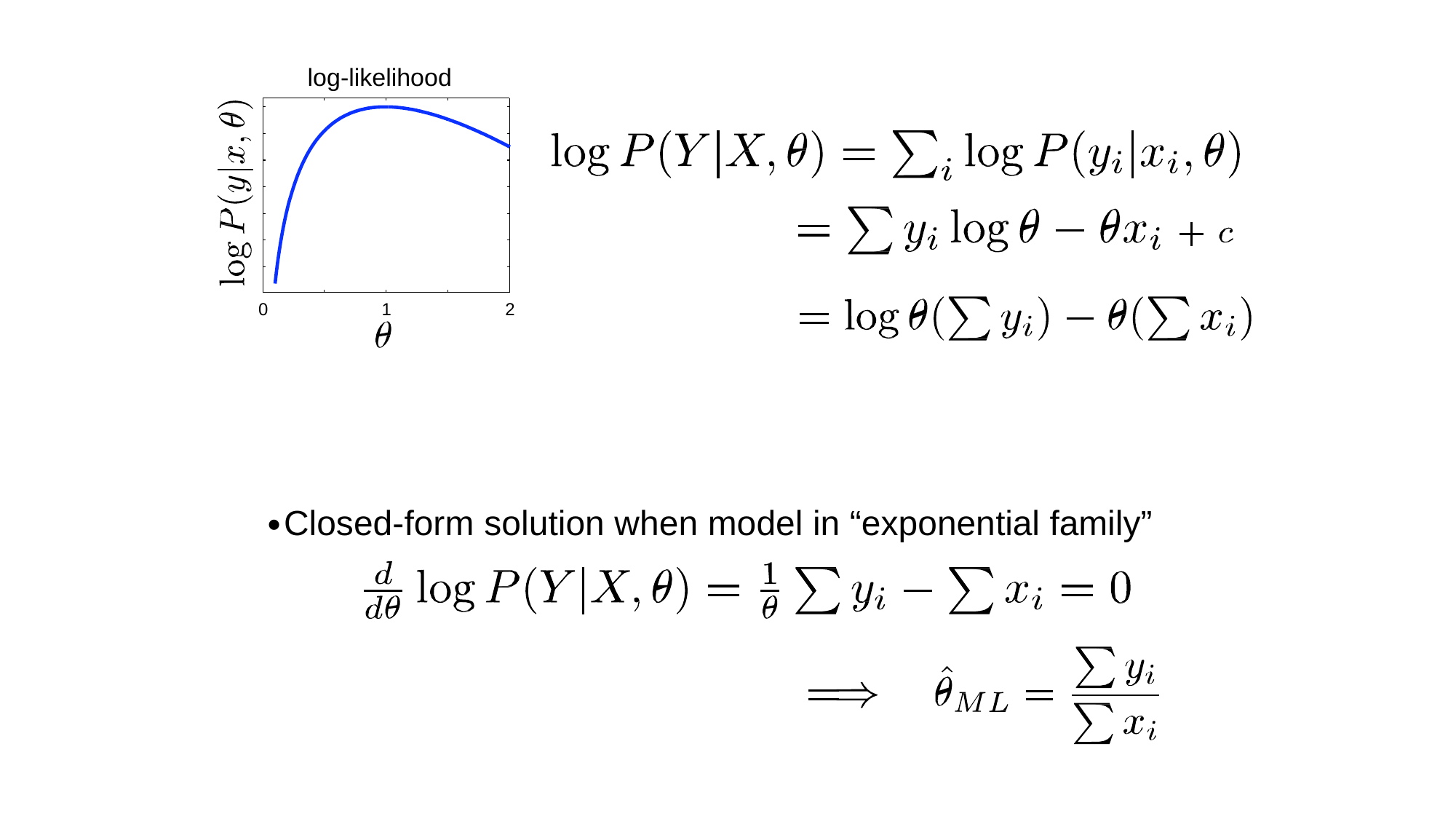

log-likelihood

0
1
2

•Closed-form solution when model in “exponential family”